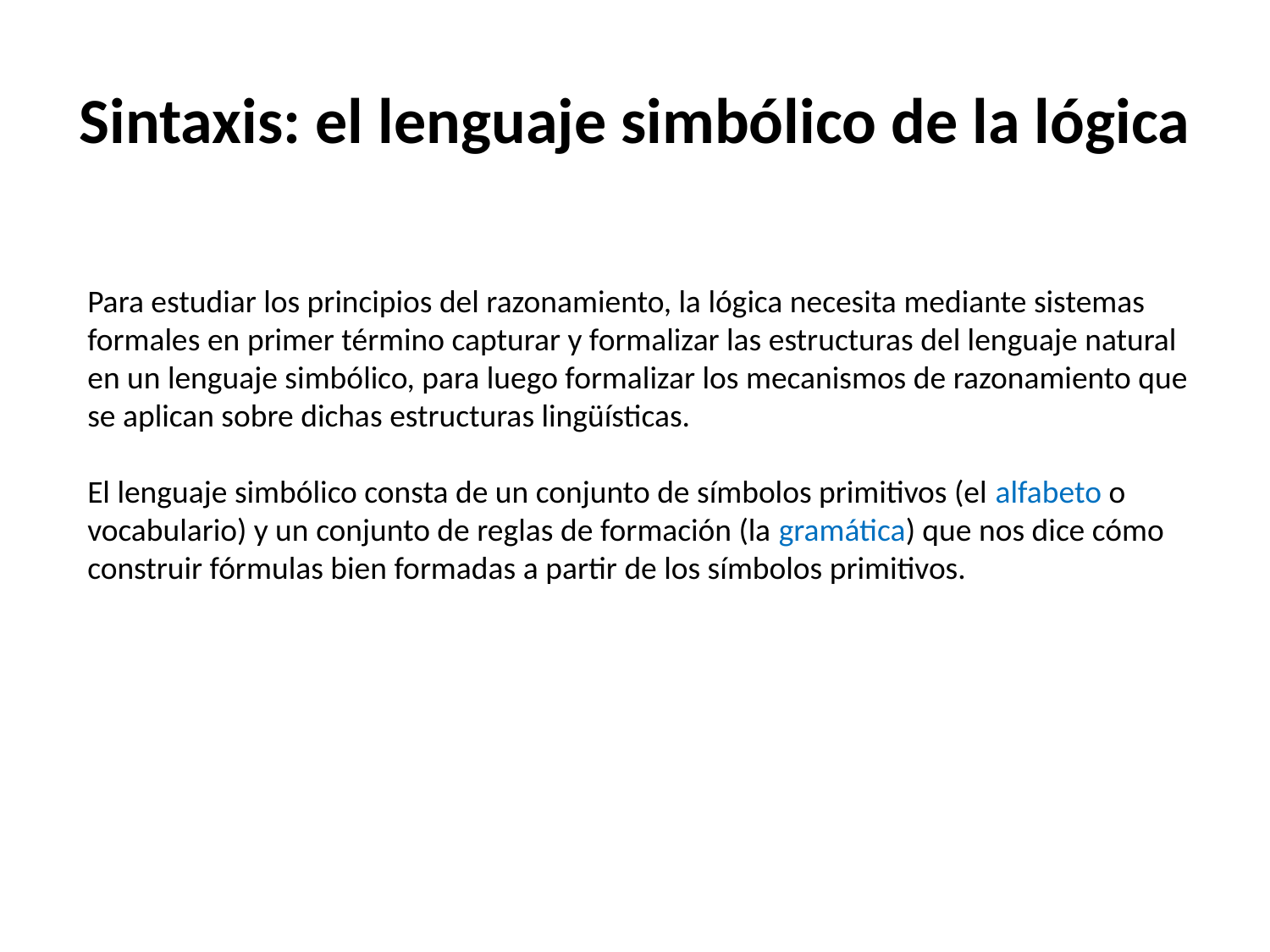

# Sintaxis: el lenguaje simbólico de la lógica
Para estudiar los principios del razonamiento, la lógica necesita mediante sistemas formales en primer término capturar y formalizar las estructuras del lenguaje natural en un lenguaje simbólico, para luego formalizar los mecanismos de razonamiento que se aplican sobre dichas estructuras lingüísticas.

El lenguaje simbólico consta de un conjunto de símbolos primitivos (el alfabeto o vocabulario) y un conjunto de reglas de formación (la gramática) que nos dice cómo construir fórmulas bien formadas a partir de los símbolos primitivos.